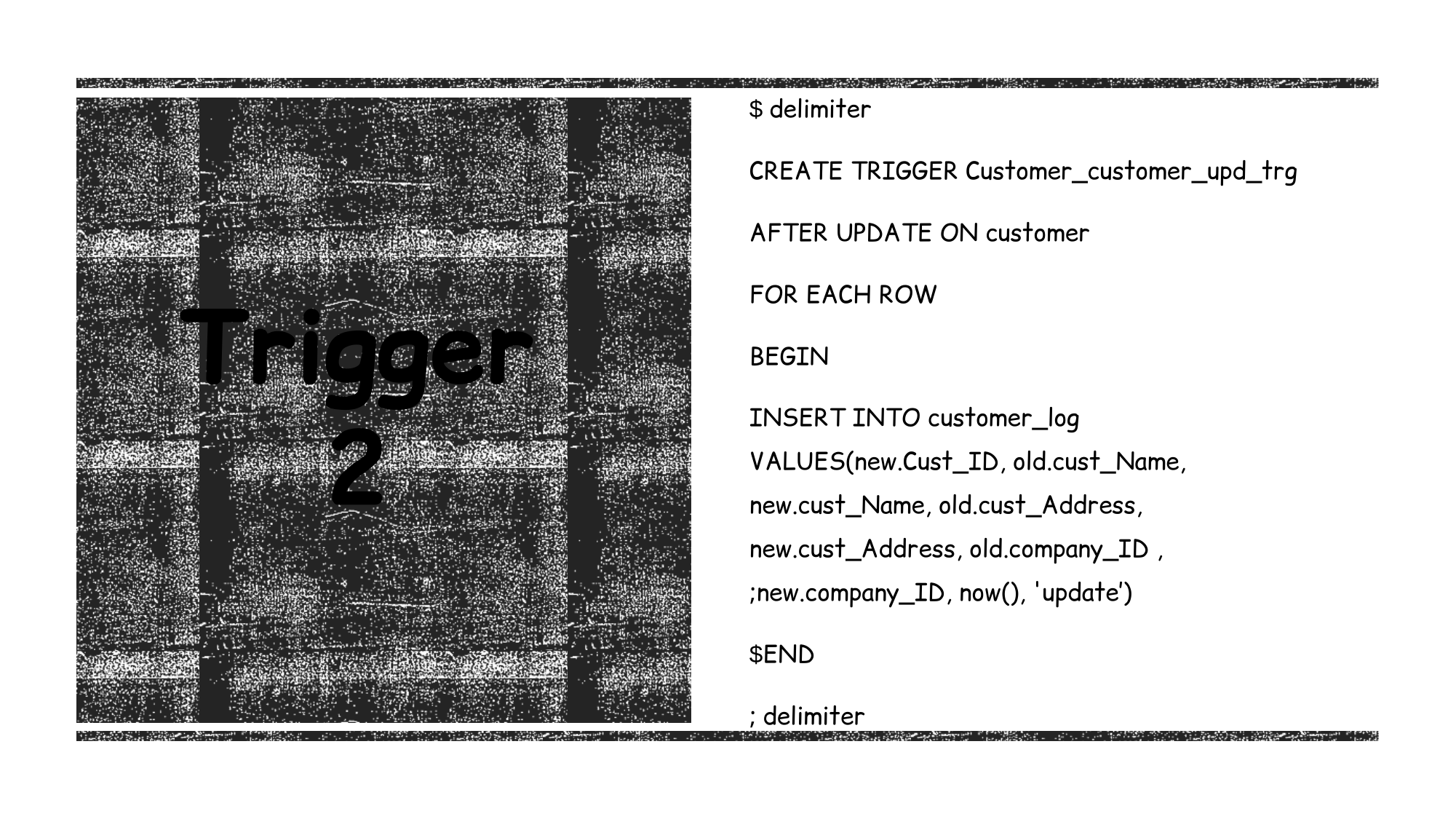

delimiter $
CREATE TRIGGER Customer_customer_upd_trg
 AFTER UPDATE ON customer
FOR EACH ROW
BEGIN
 INSERT INTO customer_log VALUES(new.Cust_ID, old.cust_Name, new.cust_Name, old.cust_Address, new.cust_Address, old.company_ID , new.company_ID, now(), 'update’);
END$
delimiter ;
Trigger
2